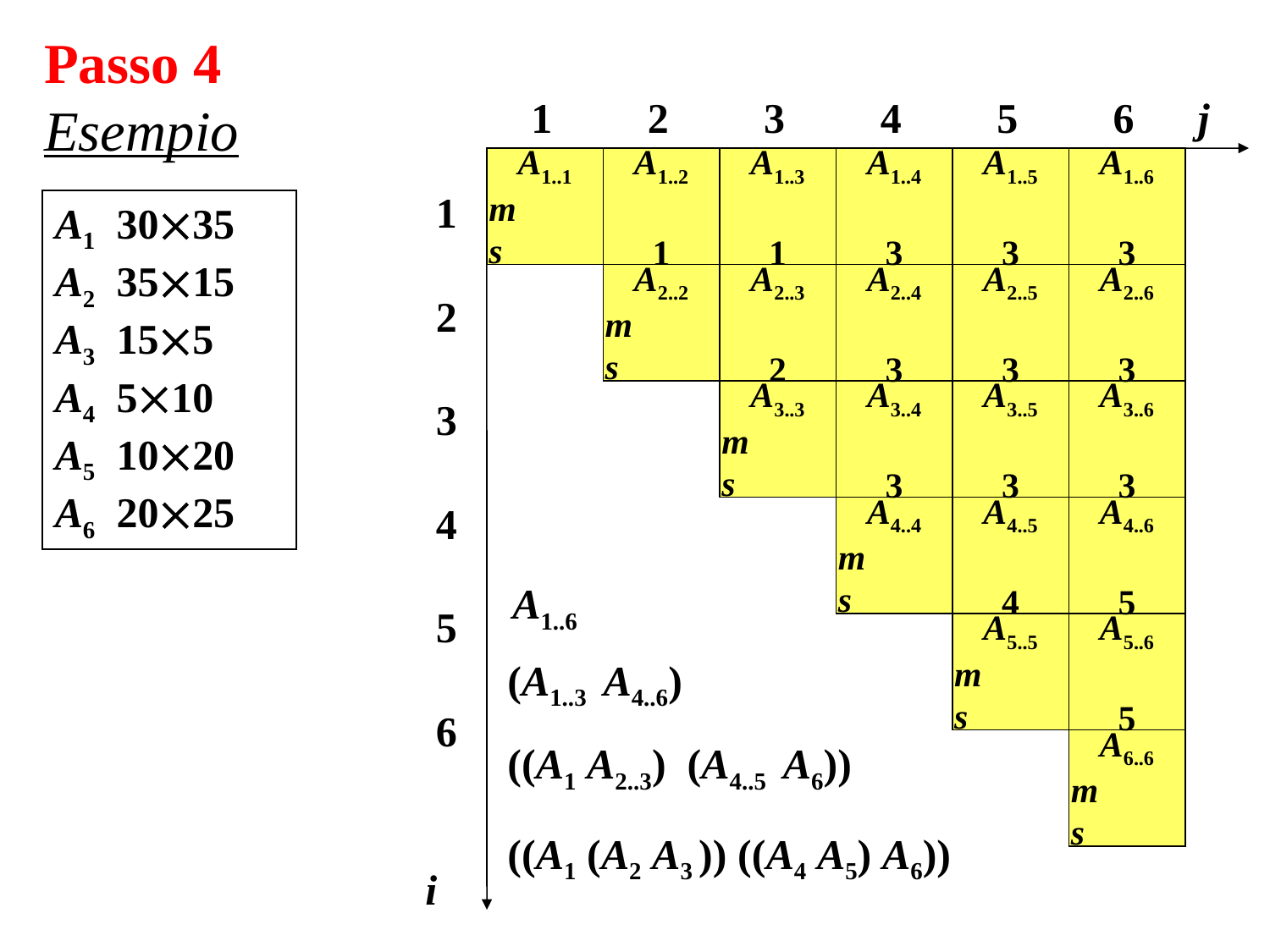

Passo 4
Esempio
1
2
3
4
5
6
j
A1..1

A1..2

1
A1..3

1
A1..4

3
A1..5

3
A1..6

3
1
2
3
4
5
6
m
s
A1  30×35
A2  35×15
A3  15×5
A4  5×10
A5  10×20
A6  20×25
A2..2

A2..3

2
A2..4

3
A2..5

3
A2..6

3
m
s
A3..3

A3..4

3
A3..5

3
A3..6

3
m
s
A4..4

A4..5

4
A4..6

5
m
s
A1..6
A5..5

A5..6

5
m
s
(A1..3  A4..6)
A6..6

((A1 A2..3)  (A4..5  A6))
m
s
((A1 (A2 A3 )) ((A4 A5) A6))
i